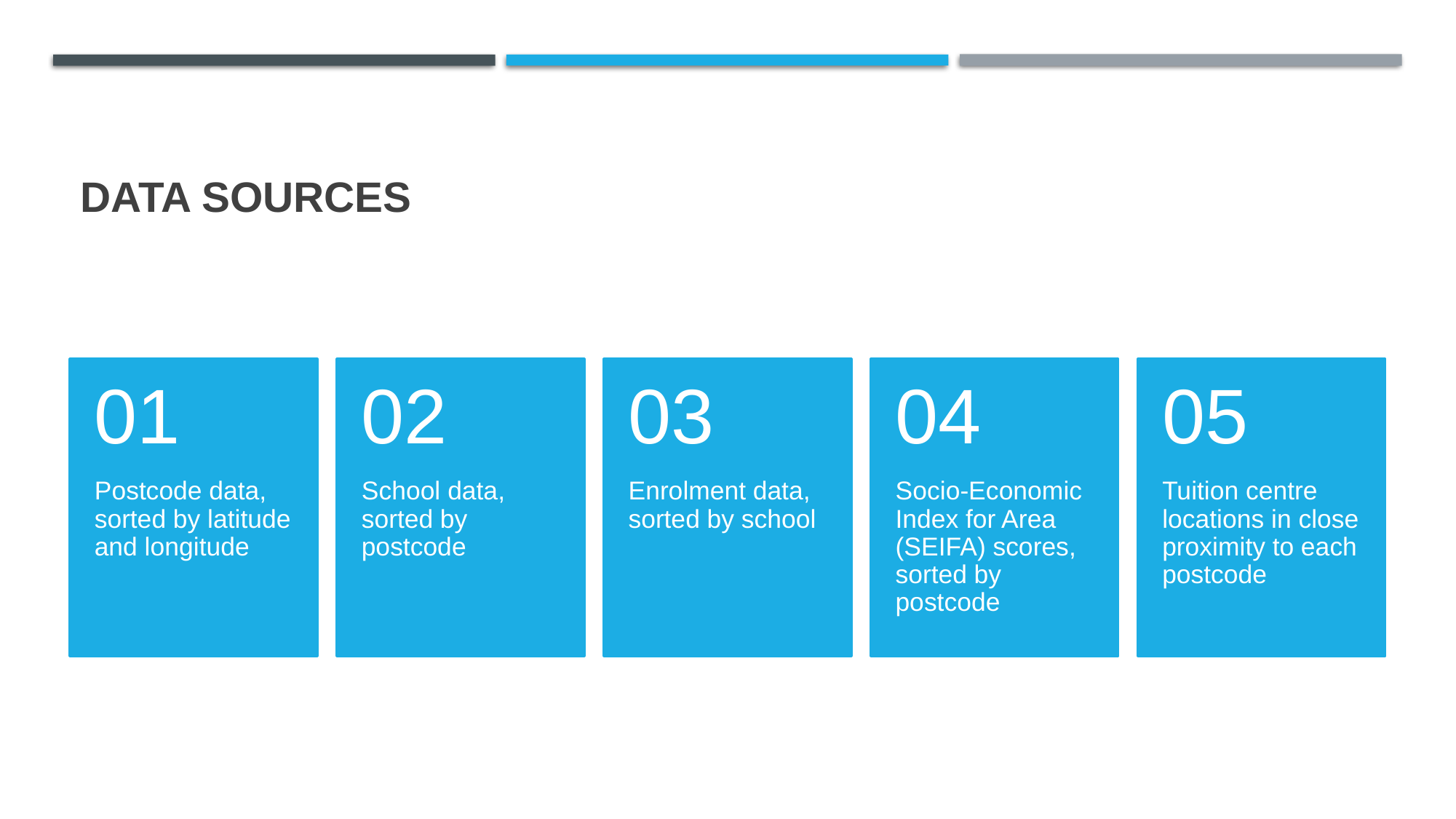

# DATA SOURCES
Postcode data, sorted by latitude and longitude
01
School data, sorted by postcode
02
Enrolment data, sorted by school
03
Socio-Economic Index for Area (SEIFA) scores, sorted by postcode
04
Tuition centre locations in close proximity to each postcode
05